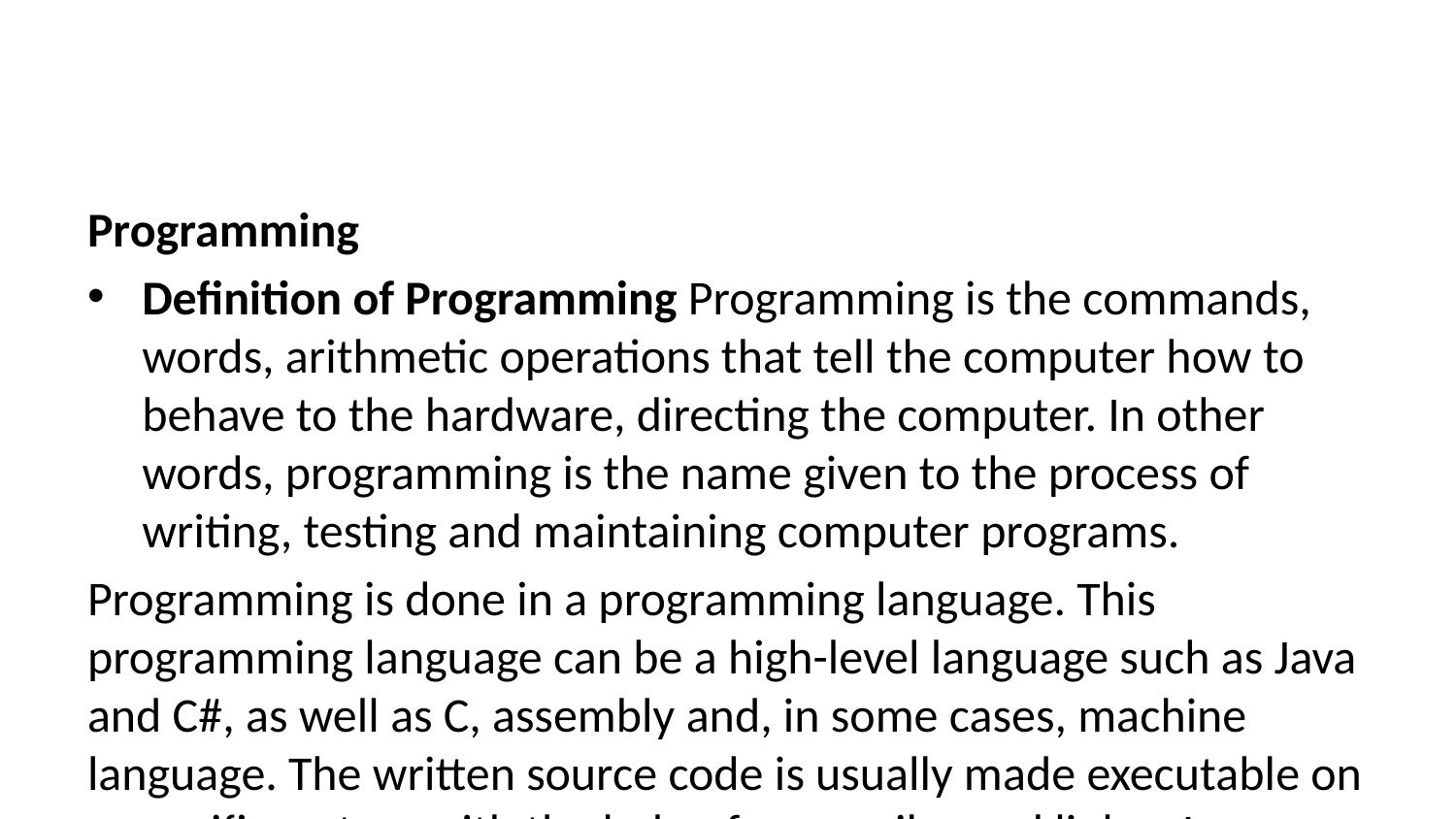

Programming
Definition of Programming Programming is the commands, words, arithmetic operations that tell the computer how to behave to the hardware, directing the computer. In other words, programming is the name given to the process of writing, testing and maintaining computer programs.
Programming is done in a programming language. This programming language can be a high-level language such as Java and C#, as well as C, assembly and, in some cases, machine language. The written source code is usually made executable on a specific system with the help of a compiler and linker. In addition, the source code can be run line-by-line without the need to compile it with the help of an interpreter.